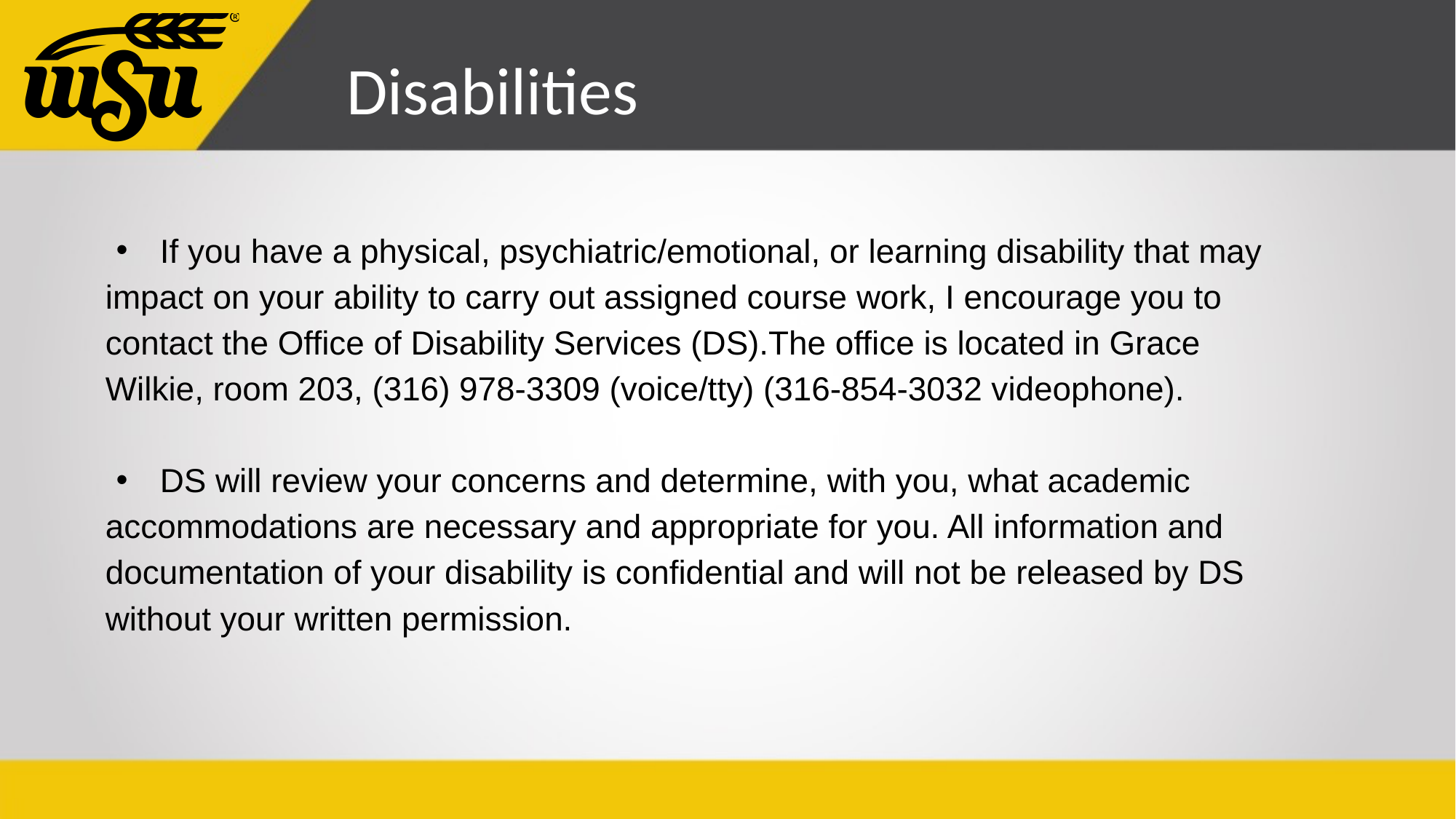

# Disabilities
If you have a physical, psychiatric/emotional, or learning disability that may
impact on your ability to carry out assigned course work, I encourage you to
contact the Office of Disability Services (DS).The office is located in Grace
Wilkie, room 203, (316) 978-3309 (voice/tty) (316-854-3032 videophone).

DS will review your concerns and determine, with you, what academic
accommodations are necessary and appropriate for you. All information and
documentation of your disability is confidential and will not be released by DS
without your written permission.